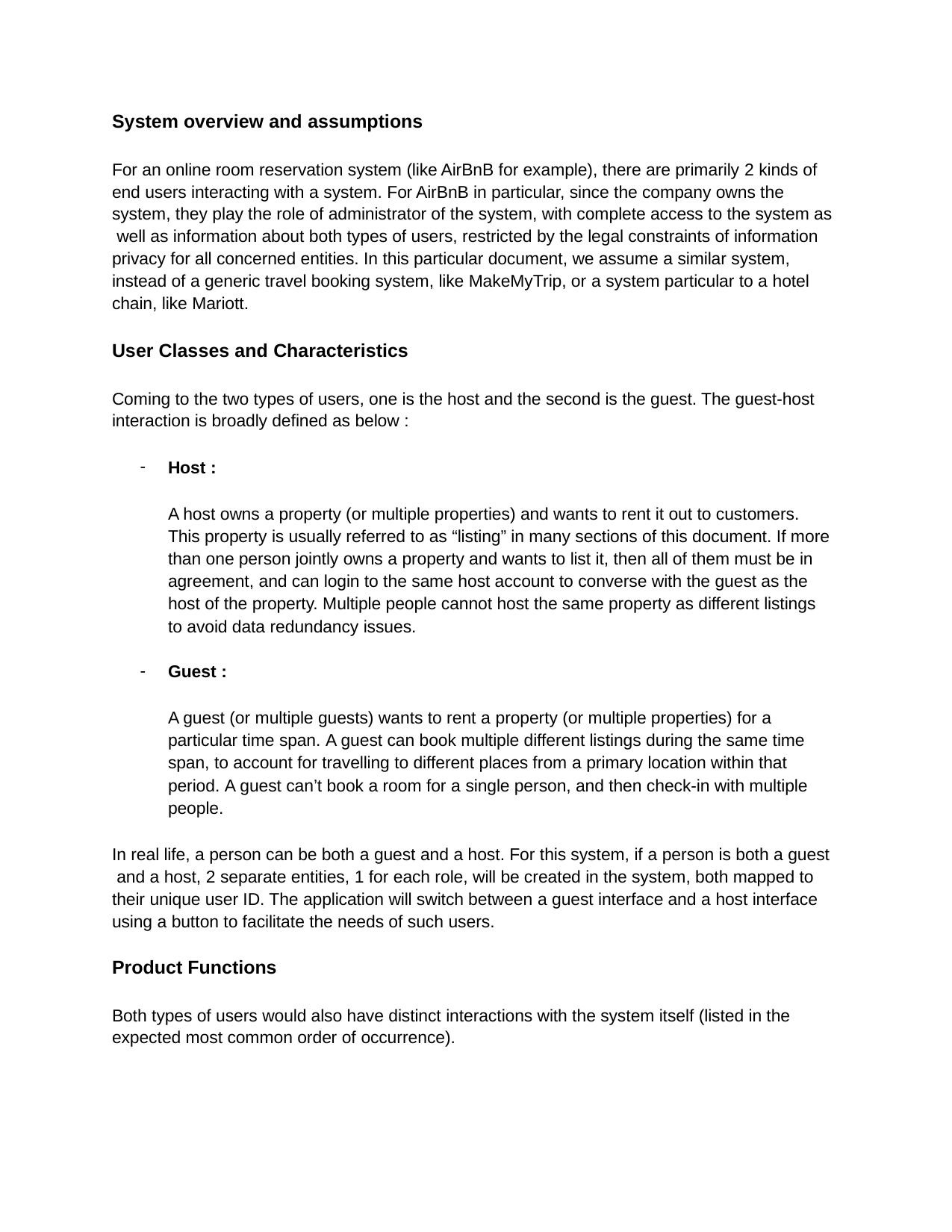

System overview and assumptions

For an online room reservation system (like AirBnB for example), there are primarily 2 kinds of  end users interacting with a system. For AirBnB in particular, since the company owns the  system, they play the role of administrator of the system, with complete access to the system as  well as information about both types of users, restricted by the legal constraints of information  privacy for all concerned entities. In this particular document, we assume a similar system,  instead of a generic travel booking system, like MakeMyTrip, or a system particular to a hotel  chain, like Mariott.

User Classes and Characteristics

Coming to the two types of users, one is the host and the second is the guest. The guest-host  interaction is broadly defined as below :

Host :

A host owns a property (or multiple properties) and wants to rent it out to customers.  This property is usually referred to as “listing” in many sections of this document. If more  than one person jointly owns a property and wants to list it, then all of them must be in  agreement, and can login to the same host account to converse with the guest as the  host of the property. Multiple people cannot host the same property as different listings  to avoid data redundancy issues.

Guest :

A guest (or multiple guests) wants to rent a property (or multiple properties) for a  particular time span. A guest can book multiple different listings during the same time  span, to account for travelling to different places from a primary location within that  period. A guest can’t book a room for a single person, and then check-in with multiple  people.

In real life, a person can be both a guest and a host. For this system, if a person is both a guest  and a host, 2 separate entities, 1 for each role, will be created in the system, both mapped to  their unique user ID. The application will switch between a guest interface and a host interface  using a button to facilitate the needs of such users.

Product Functions

Both types of users would also have distinct interactions with the system itself (listed in the  expected most common order of occurrence).